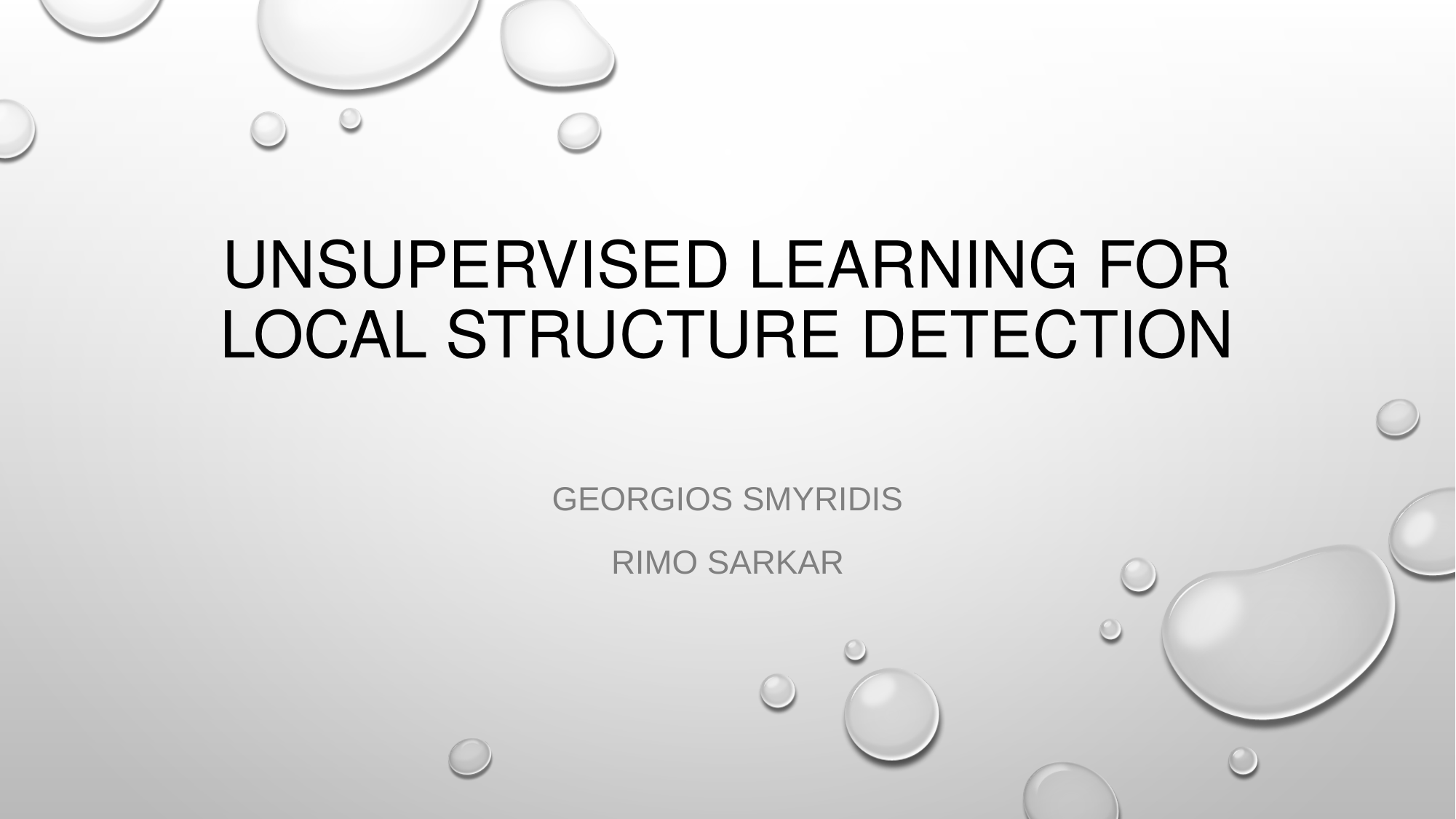

# Unsupervised learning for local structure detection
Georgios Smyridis
Rimo Sarkar